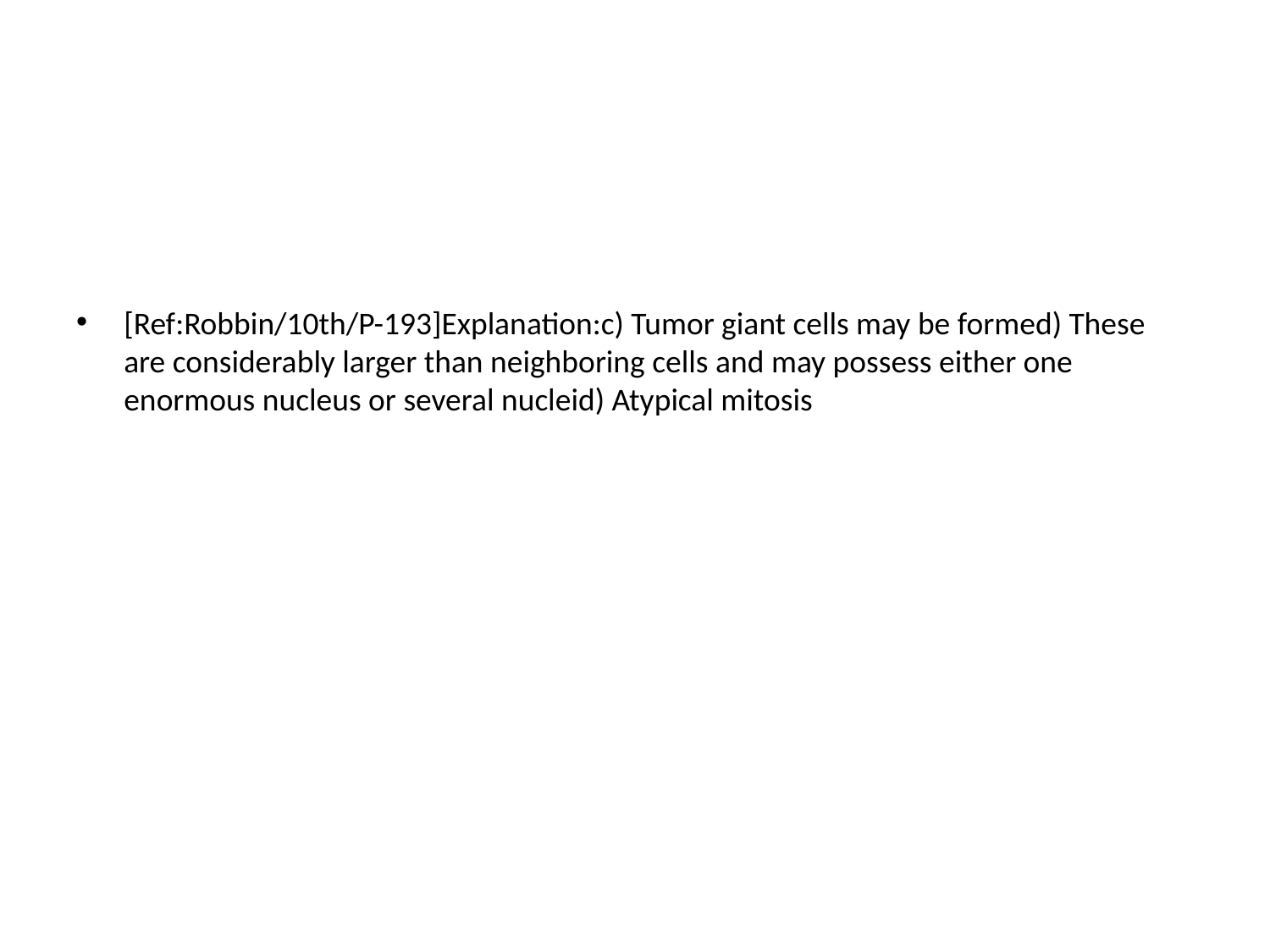

[Ref:Robbin/10th/P-193]Explanation:c) Tumor giant cells may be formed) These are considerably larger than neighboring cells and may possess either one enormous nucleus or several nucleid) Atypical mitosis